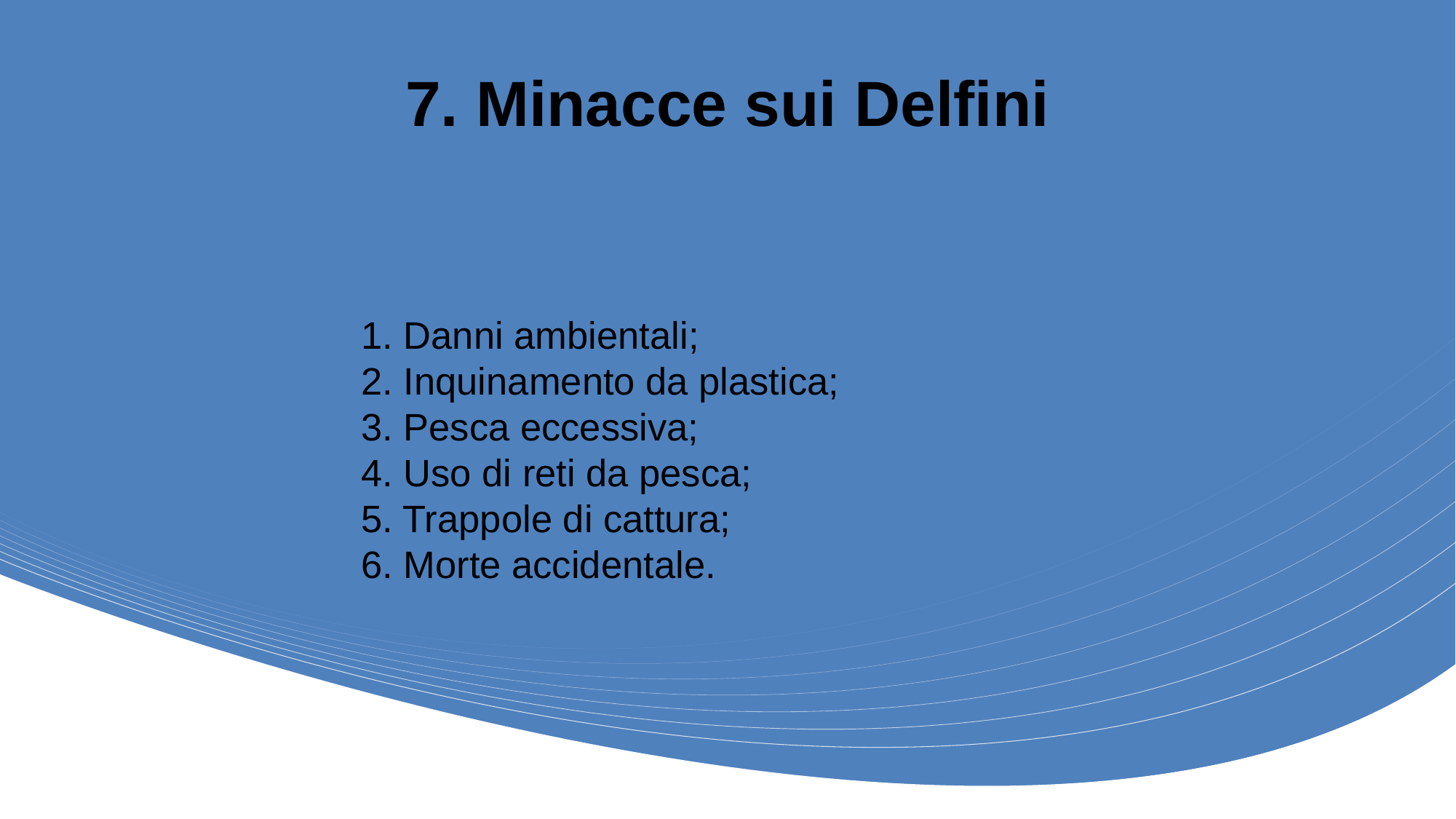

# 7. Minacce sui Delfini

1. Danni ambientali;
2. Inquinamento da plastica;
3. Pesca eccessiva;
4. Uso di reti da pesca;
5. Trappole di cattura;
6. Morte accidentale.